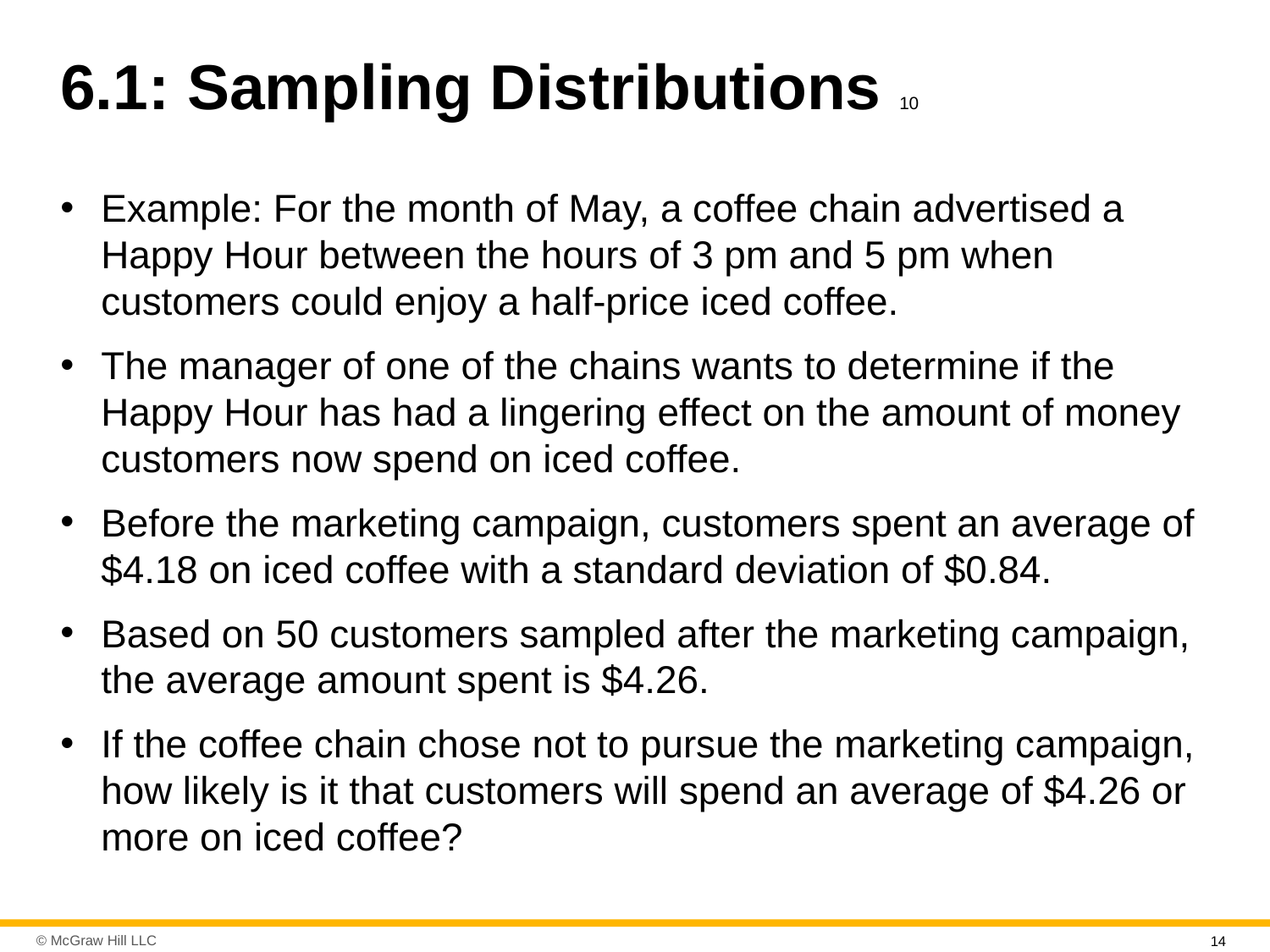

# 6.1: Sampling Distributions 10
Example: For the month of May, a coffee chain advertised a Happy Hour between the hours of 3 pm and 5 pm when customers could enjoy a half-price iced coffee.
The manager of one of the chains wants to determine if the Happy Hour has had a lingering effect on the amount of money customers now spend on iced coffee.
Before the marketing campaign, customers spent an average of $4.18 on iced coffee with a standard deviation of $0.84.
Based on 50 customers sampled after the marketing campaign, the average amount spent is $4.26.
If the coffee chain chose not to pursue the marketing campaign, how likely is it that customers will spend an average of $4.26 or more on iced coffee?
14